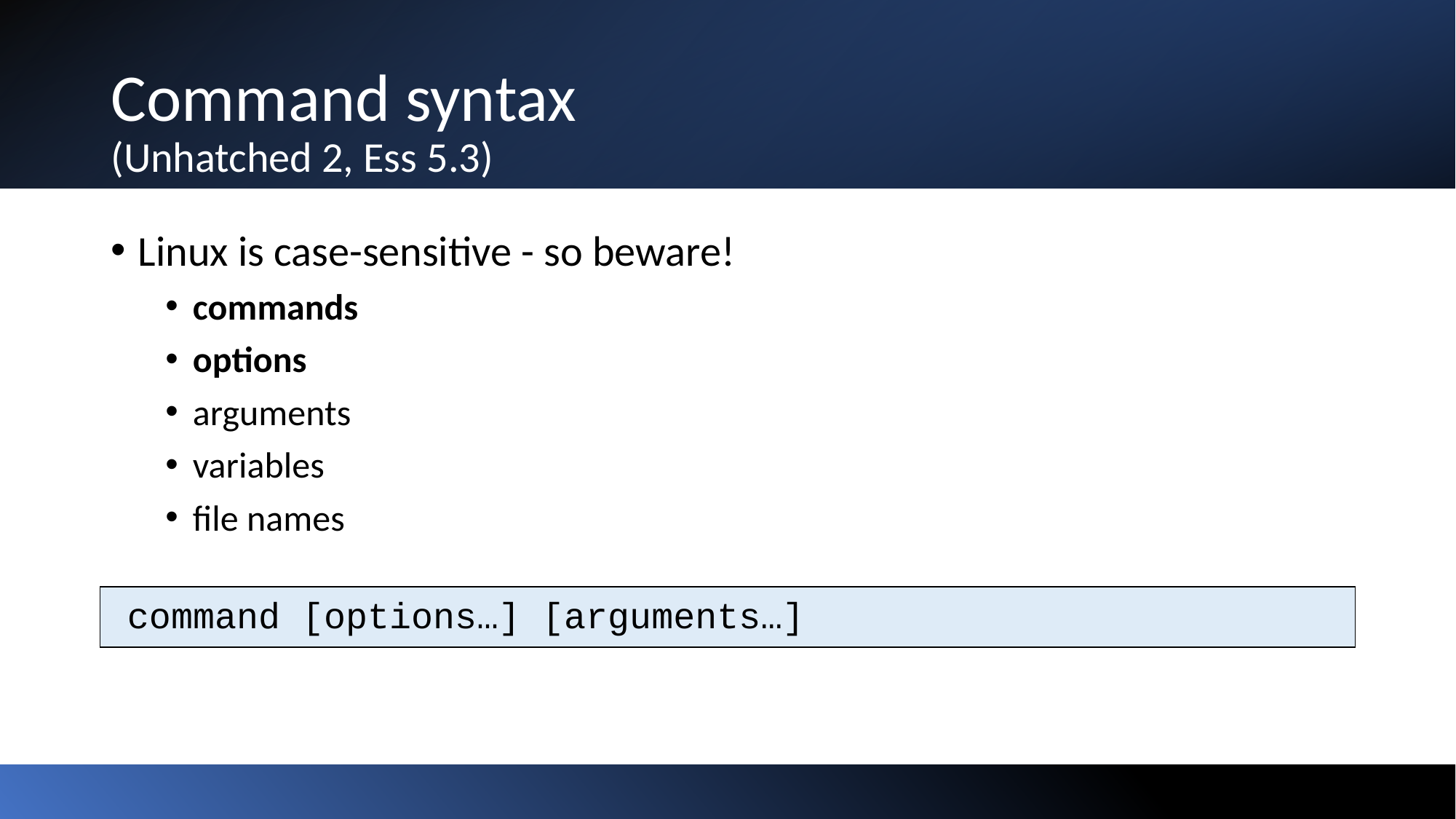

# Command syntax (Unhatched 2, Ess 5.3)
Linux is case-sensitive - so beware!
commands
options
arguments
variables
file names

command [options…] [arguments…]